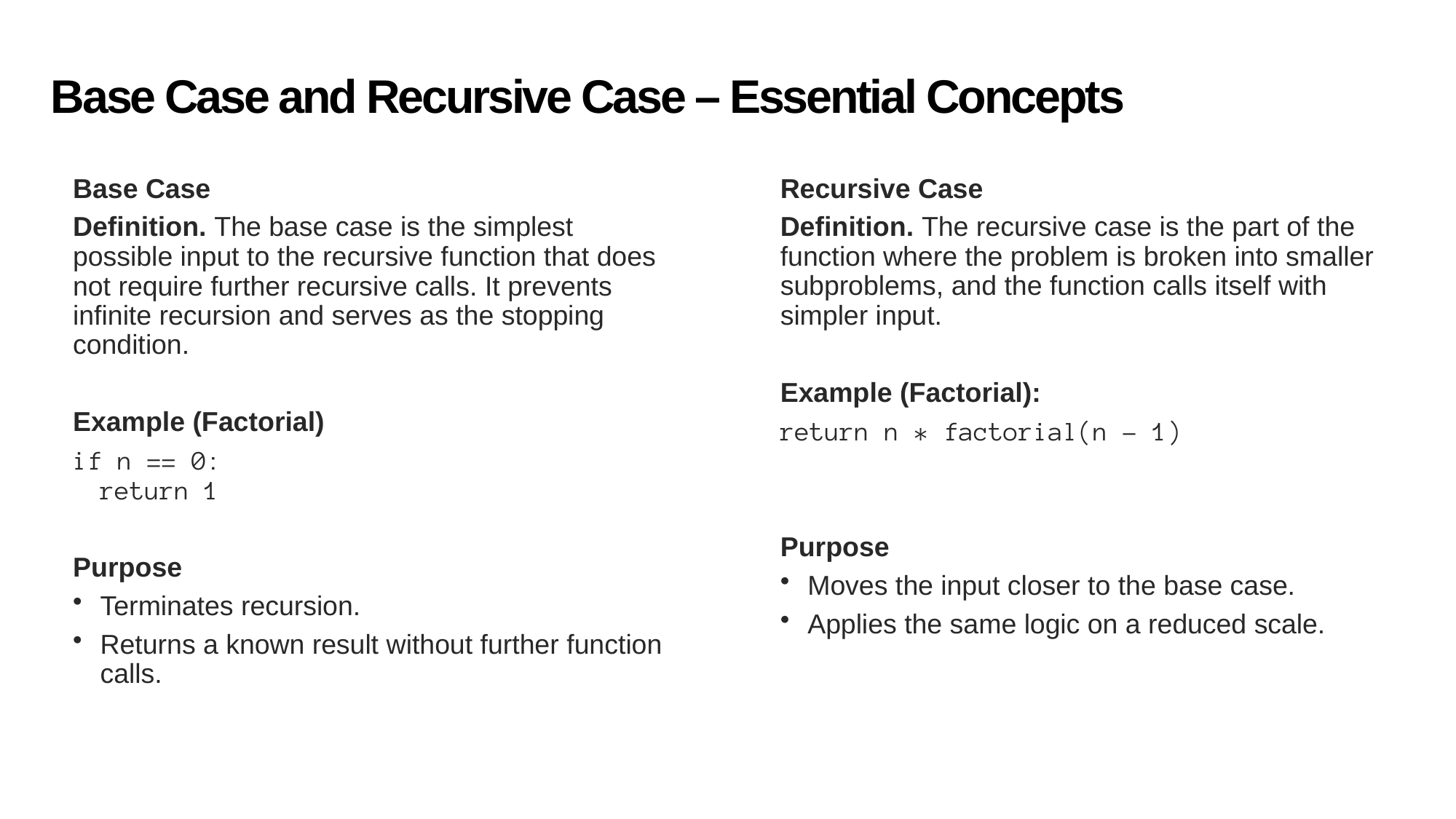

# Base Case and Recursive Case – Essential Concepts
Base Case
Definition. The base case is the simplest possible input to the recursive function that does not require further recursive calls. It prevents infinite recursion and serves as the stopping condition.

Example (Factorial)
if n == 0:
 return 1

Purpose
Terminates recursion.
Returns a known result without further function calls.
Recursive Case
Definition. The recursive case is the part of the function where the problem is broken into smaller subproblems, and the function calls itself with simpler input.

Example (Factorial):
return n * factorial(n - 1)

Purpose
Moves the input closer to the base case.
Applies the same logic on a reduced scale.